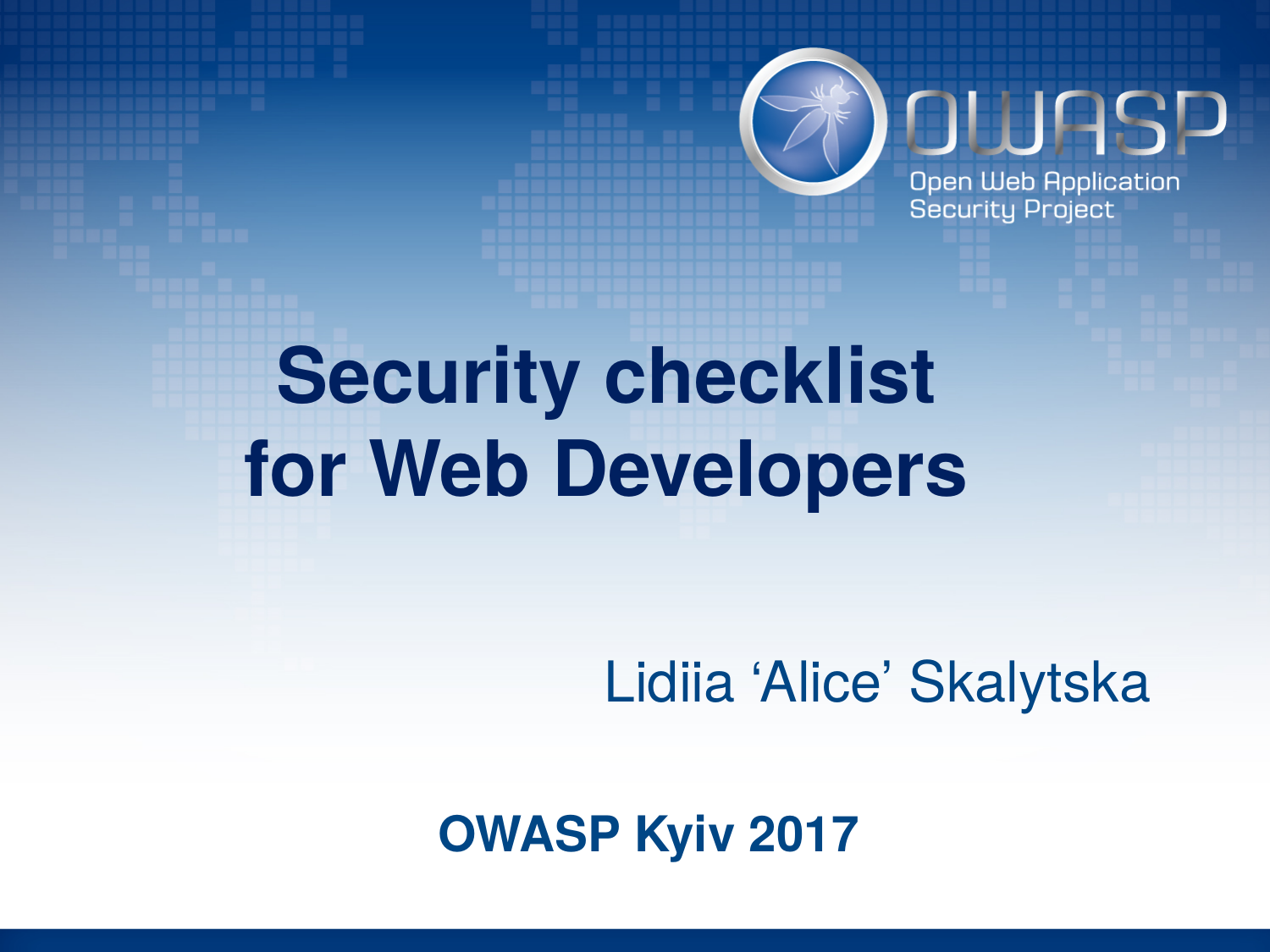

# Security checklist for Web Developers

Lidiia ‘Alice’ Skalytska

OWASP Kyiv 2017